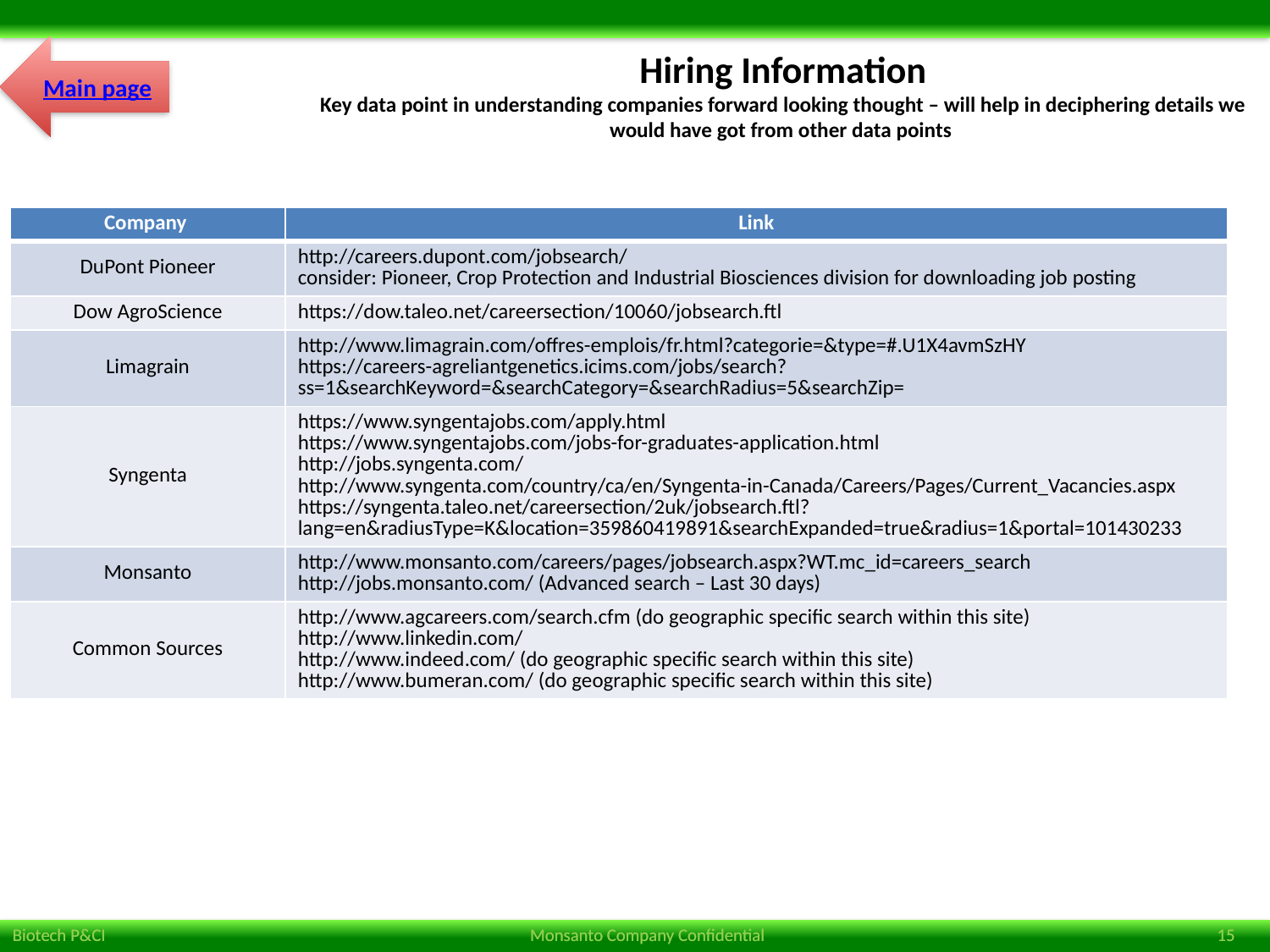

Main page
# Hiring Information Key data point in understanding companies forward looking thought – will help in deciphering details we would have got from other data points
| Company | Link |
| --- | --- |
| DuPont Pioneer | http://careers.dupont.com/jobsearch/ consider: Pioneer, Crop Protection and Industrial Biosciences division for downloading job posting |
| Dow AgroScience | https://dow.taleo.net/careersection/10060/jobsearch.ftl |
| Limagrain | http://www.limagrain.com/offres-emplois/fr.html?categorie=&type=#.U1X4avmSzHY https://careers-agreliantgenetics.icims.com/jobs/search?ss=1&searchKeyword=&searchCategory=&searchRadius=5&searchZip= |
| Syngenta | https://www.syngentajobs.com/apply.html https://www.syngentajobs.com/jobs-for-graduates-application.html http://jobs.syngenta.com/ http://www.syngenta.com/country/ca/en/Syngenta-in-Canada/Careers/Pages/Current\_Vacancies.aspx https://syngenta.taleo.net/careersection/2uk/jobsearch.ftl?lang=en&radiusType=K&location=359860419891&searchExpanded=true&radius=1&portal=101430233 |
| Monsanto | http://www.monsanto.com/careers/pages/jobsearch.aspx?WT.mc\_id=careers\_search http://jobs.monsanto.com/ (Advanced search – Last 30 days) |
| Common Sources | http://www.agcareers.com/search.cfm (do geographic specific search within this site) http://www.linkedin.com/ http://www.indeed.com/ (do geographic specific search within this site) http://www.bumeran.com/ (do geographic specific search within this site) |